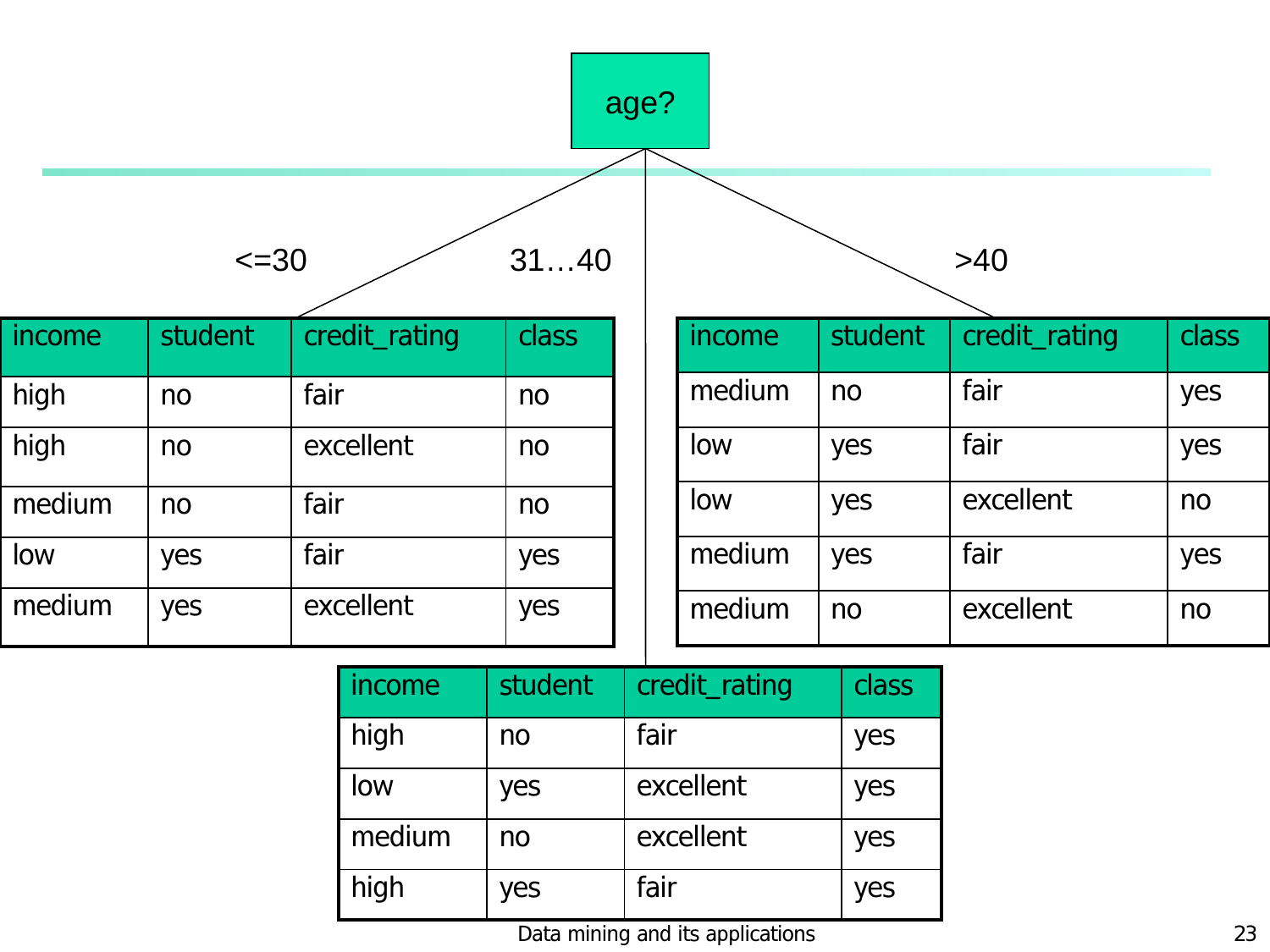

age?

<=30
31…40
>40
| income | student | credit\_rating | class |
| --- | --- | --- | --- |
| high | no | fair | no |
| high | no | excellent | no |
| medium | no | fair | no |
| low | yes | fair | yes |
| medium | yes | excellent | yes |
| income | student | credit\_rating | class |
| --- | --- | --- | --- |
| medium | no | fair | yes |
| low | yes | fair | yes |
| low | yes | excellent | no |
| medium | yes | fair | yes |
| medium | no | excellent | no |
| income | student | credit\_rating | class |
| --- | --- | --- | --- |
| high | no | fair | yes |
| low | yes | excellent | yes |
| medium | no | excellent | yes |
| high | yes | fair | yes |
Data mining and its applications
23